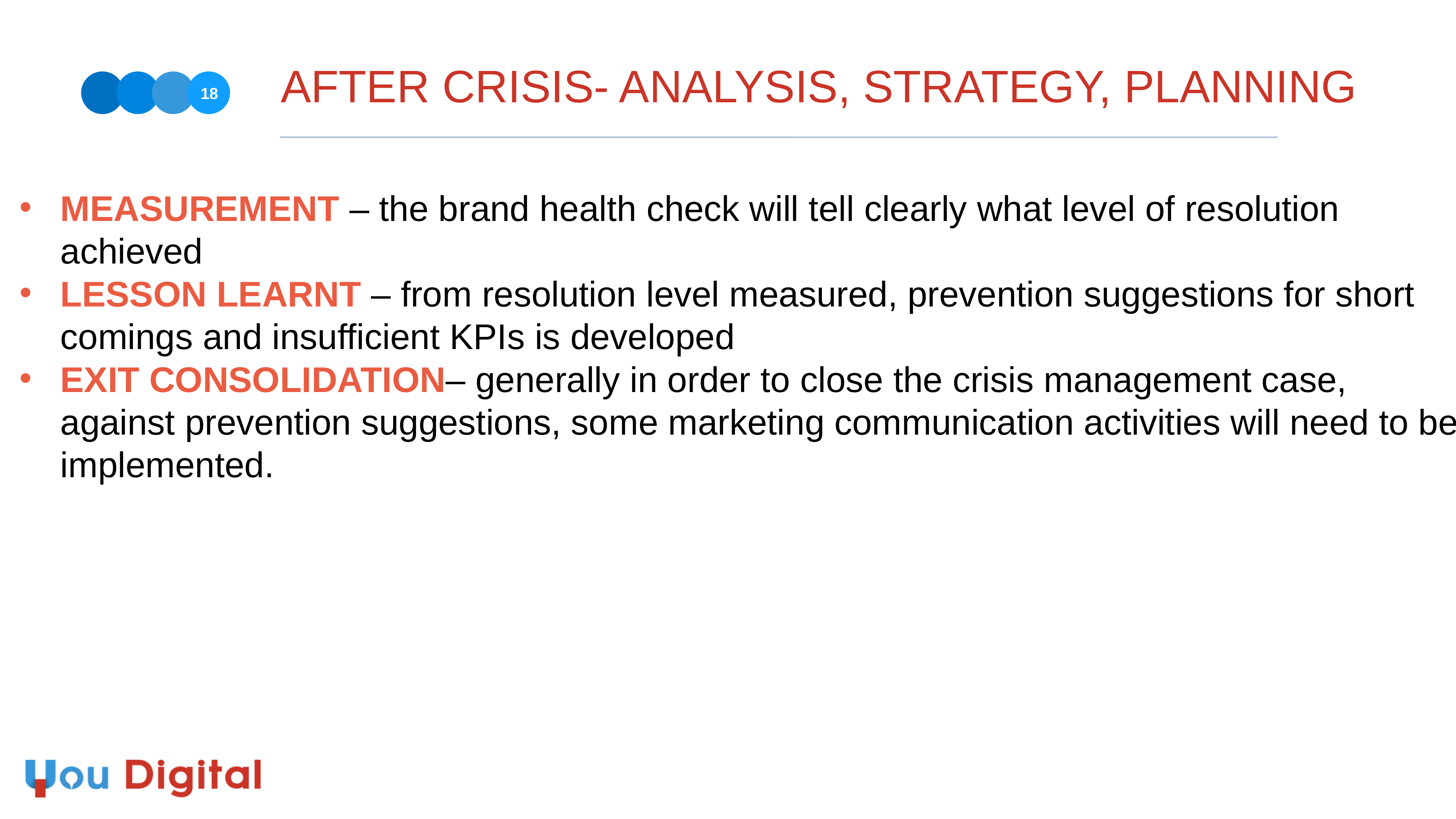

# AFTER CRISIS- ANALYSIS, STRATEGY, PLANNING
18
MEASUREMENT – the brand health check will tell clearly what level of resolution achieved
LESSON LEARNT – from resolution level measured, prevention suggestions for short comings and insufficient KPIs is developed
EXIT CONSOLIDATION– generally in order to close the crisis management case, against prevention suggestions, some marketing communication activities will need to be implemented.